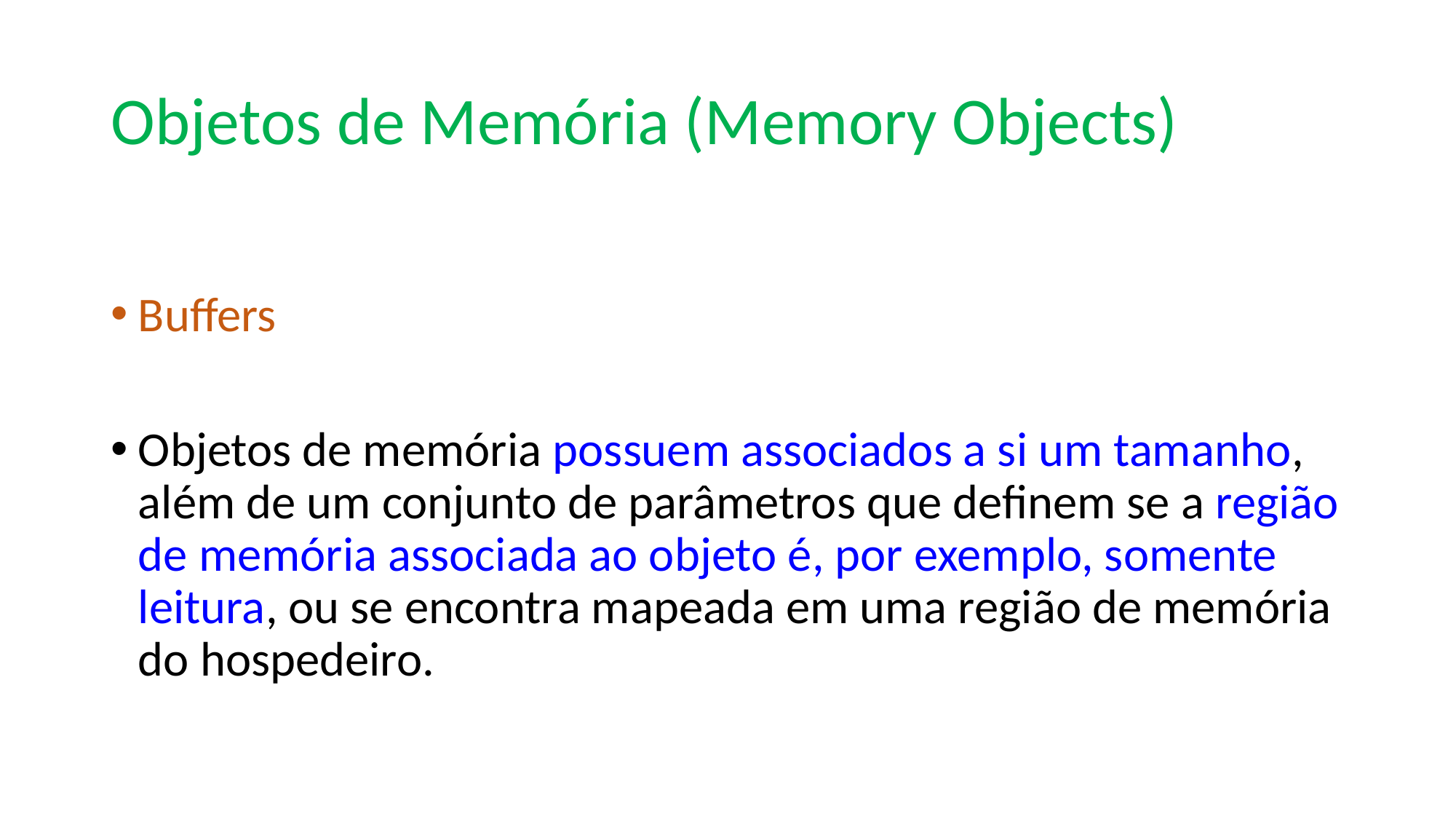

# Objetos de Memória (Memory Objects)

Buffers

Objetos de memória possuem associados a si um tamanho, além de um conjunto de parâmetros que definem se a região de memória associada ao objeto é, por exemplo, somente leitura, ou se encontra mapeada em uma região de memória do hospedeiro.